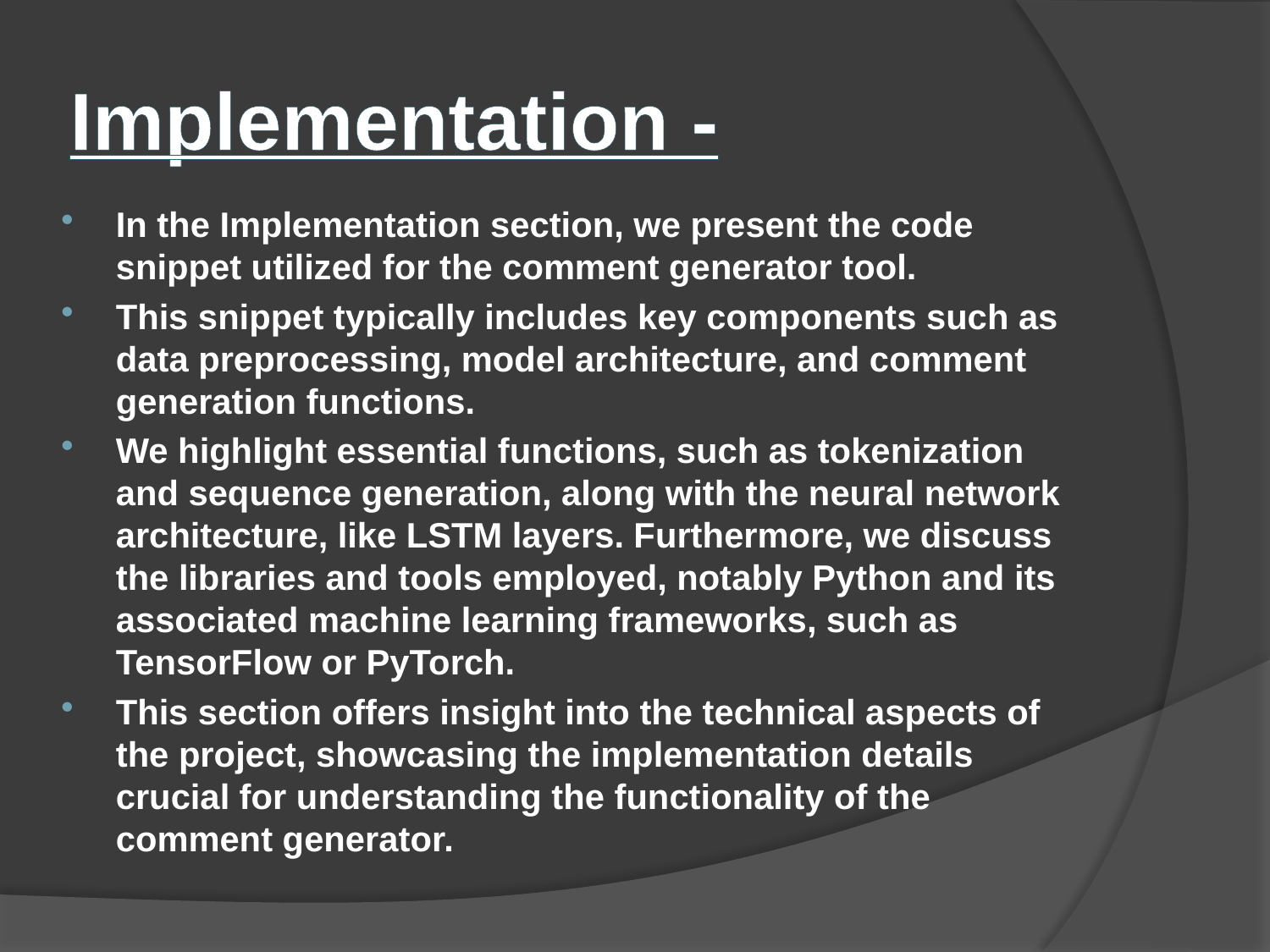

# Implementation -
In the Implementation section, we present the code snippet utilized for the comment generator tool.
This snippet typically includes key components such as data preprocessing, model architecture, and comment generation functions.
We highlight essential functions, such as tokenization and sequence generation, along with the neural network architecture, like LSTM layers. Furthermore, we discuss the libraries and tools employed, notably Python and its associated machine learning frameworks, such as TensorFlow or PyTorch.
This section offers insight into the technical aspects of the project, showcasing the implementation details crucial for understanding the functionality of the comment generator.